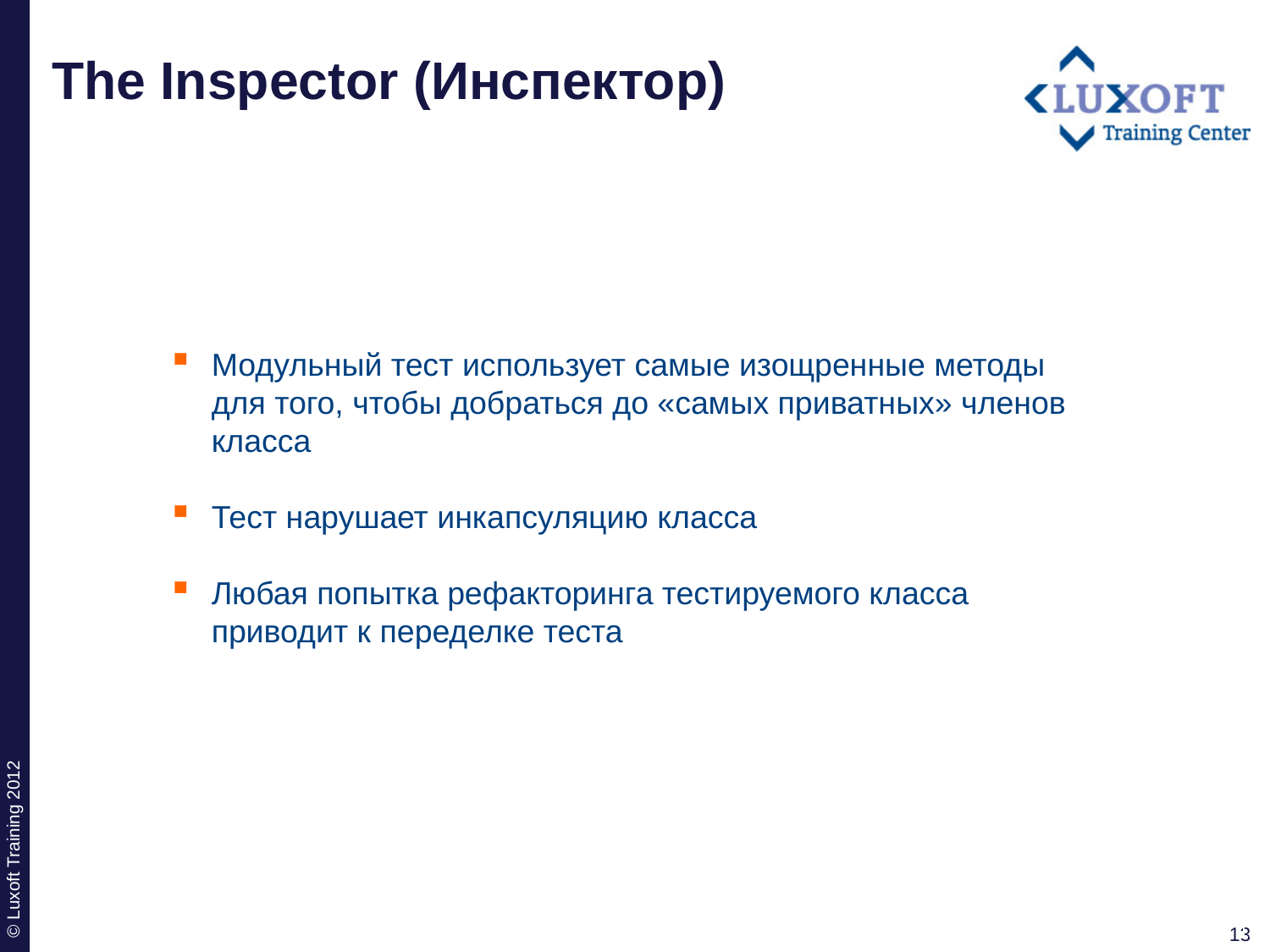

# The Inspector (Инспектор)
Модульный тест использует самые изощренные методы для того, чтобы добраться до «самых приватных» членов класса

Тест нарушает инкапсуляцию класса

Любая попытка рефакторинга тестируемого класса приводит к переделке теста